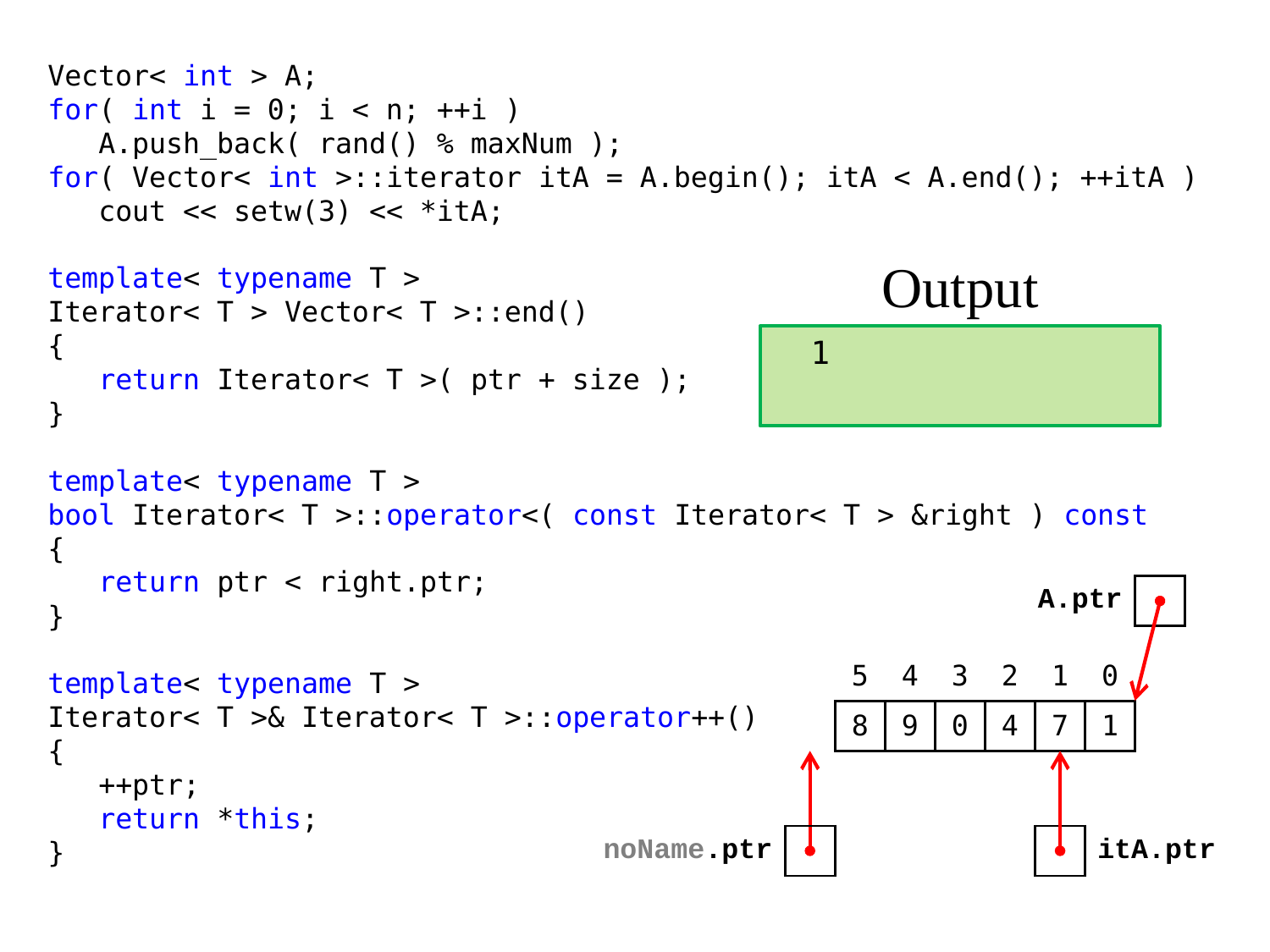

Vector< int > A;
for( int i = 0; i < n; ++i )
   A.push_back( rand() % maxNum );
for( Vector< int >::iterator itA = A.begin(); itA < A.end(); ++itA )
   cout << setw(3) << *itA;

template< typename T >
Iterator< T > Vector< T >::end()
{
   return Iterator< T >( ptr + size );
}

template< typename T >
bool Iterator< T >::operator<( const Iterator< T > &right ) const
{
   return ptr < right.ptr;
}

template< typename T >
Iterator< T >& Iterator< T >::operator++()
{
   ++ptr;
   return *this;
}
Output
  1
| A.ptr |  |
| --- | --- |
| 5 | 4 | 3 | 2 | 1 | 0 |
| --- | --- | --- | --- | --- | --- |
| 8 | 9 | 0 | 4 | 7 | 1 |
| noName.ptr |  |
| --- | --- |
|  | itA.ptr |
| --- | --- |